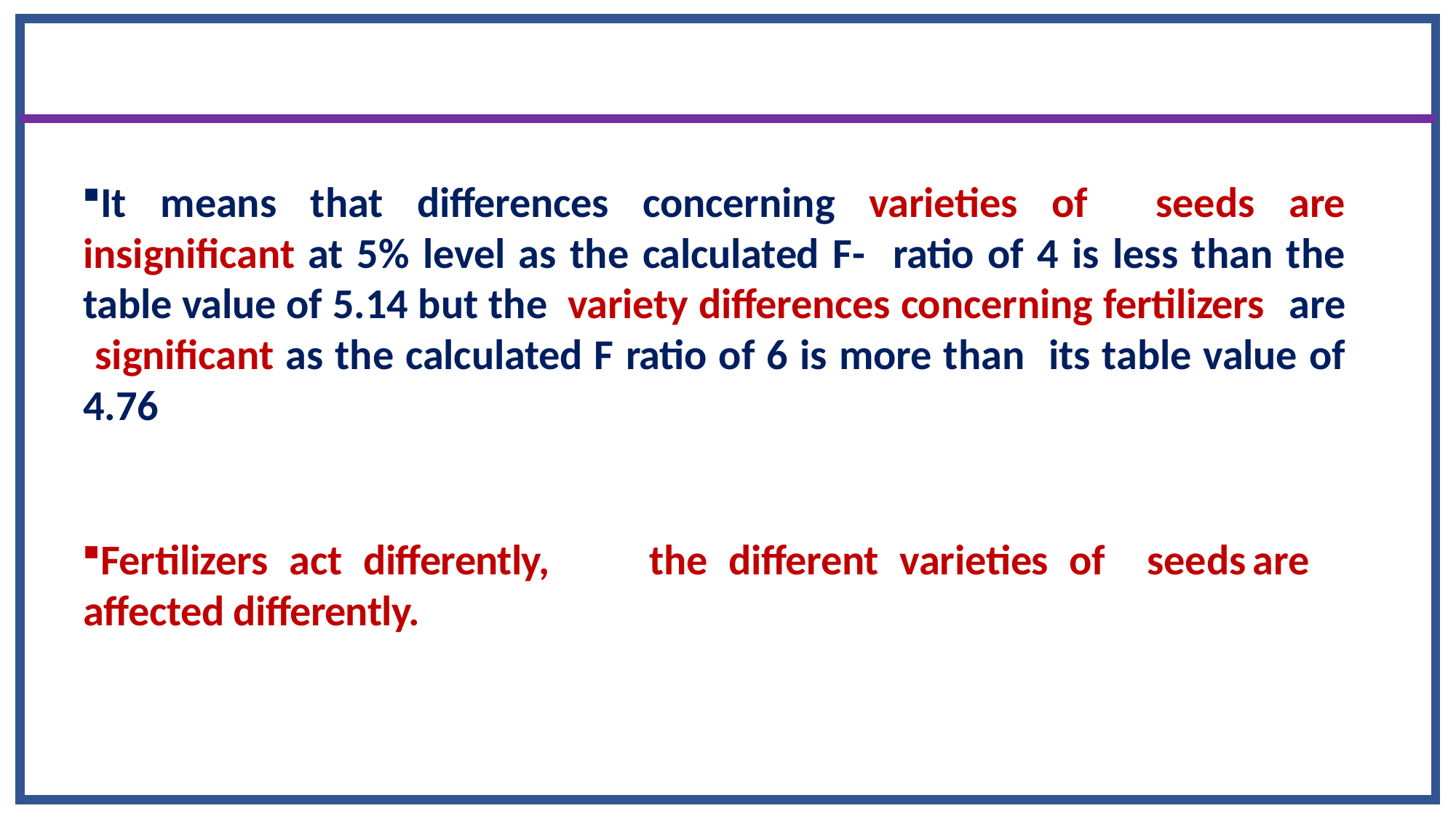

It means that differences concerning varieties of  seeds are insignificant at 5% level as the calculated F-  ratio of 4 is less than the table value of 5.14 but the  variety differences concerning fertilizers	are  significant as the calculated F ratio of 6 is more than  its table value of 4.76

Fertilizers act differently,	the different varieties of  seeds	are affected differently.